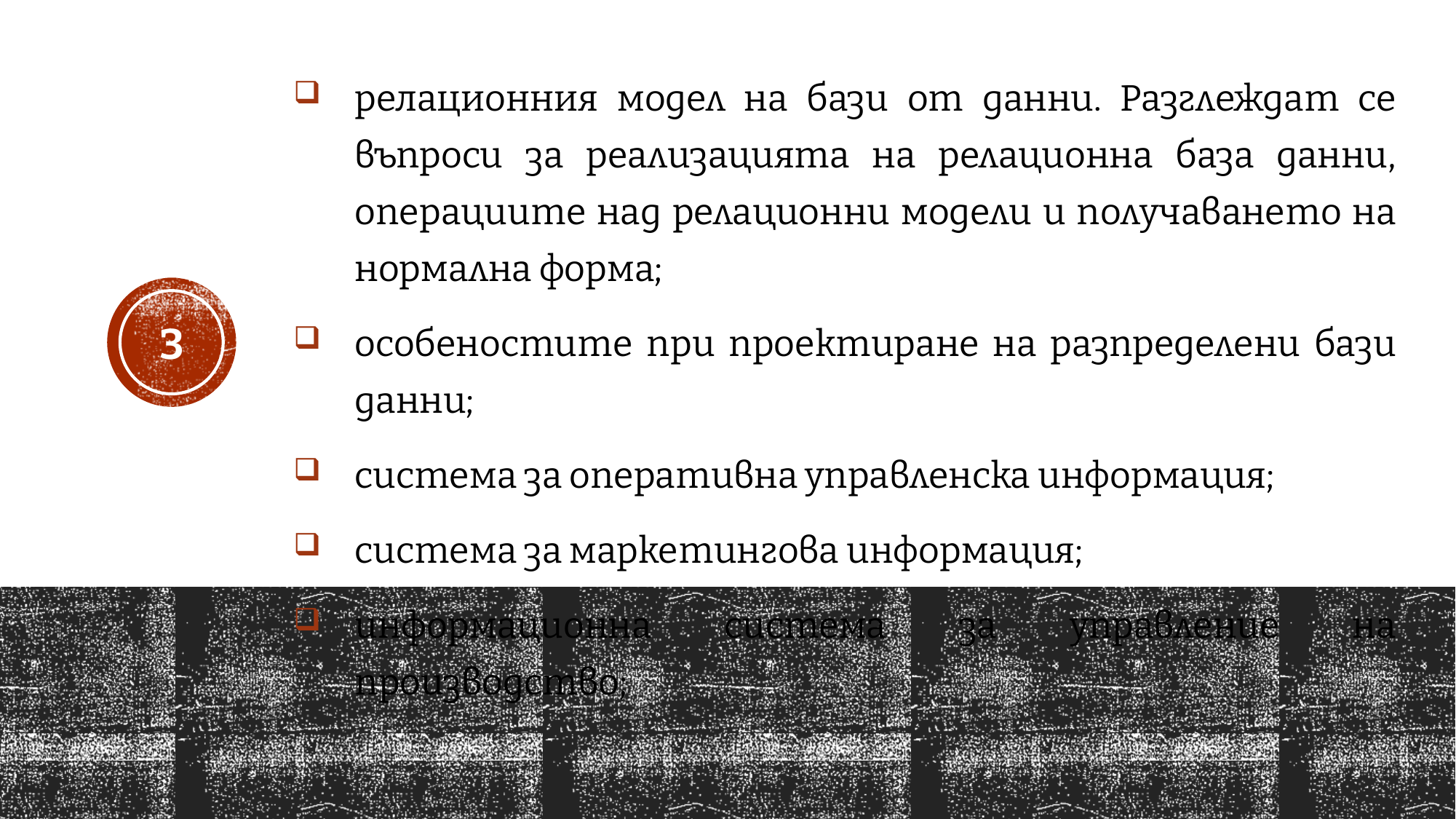

релационния модел на бази от данни. Разглеждат се въпроси за реализацията на релационна база данни, операциите над релационни модели и получаването на нормална форма;
особеностите при проектиране на разпределени бази данни;
система за оперативна управленска информация;
система за маркетингова информация;
информационна система за управление на производство;

3